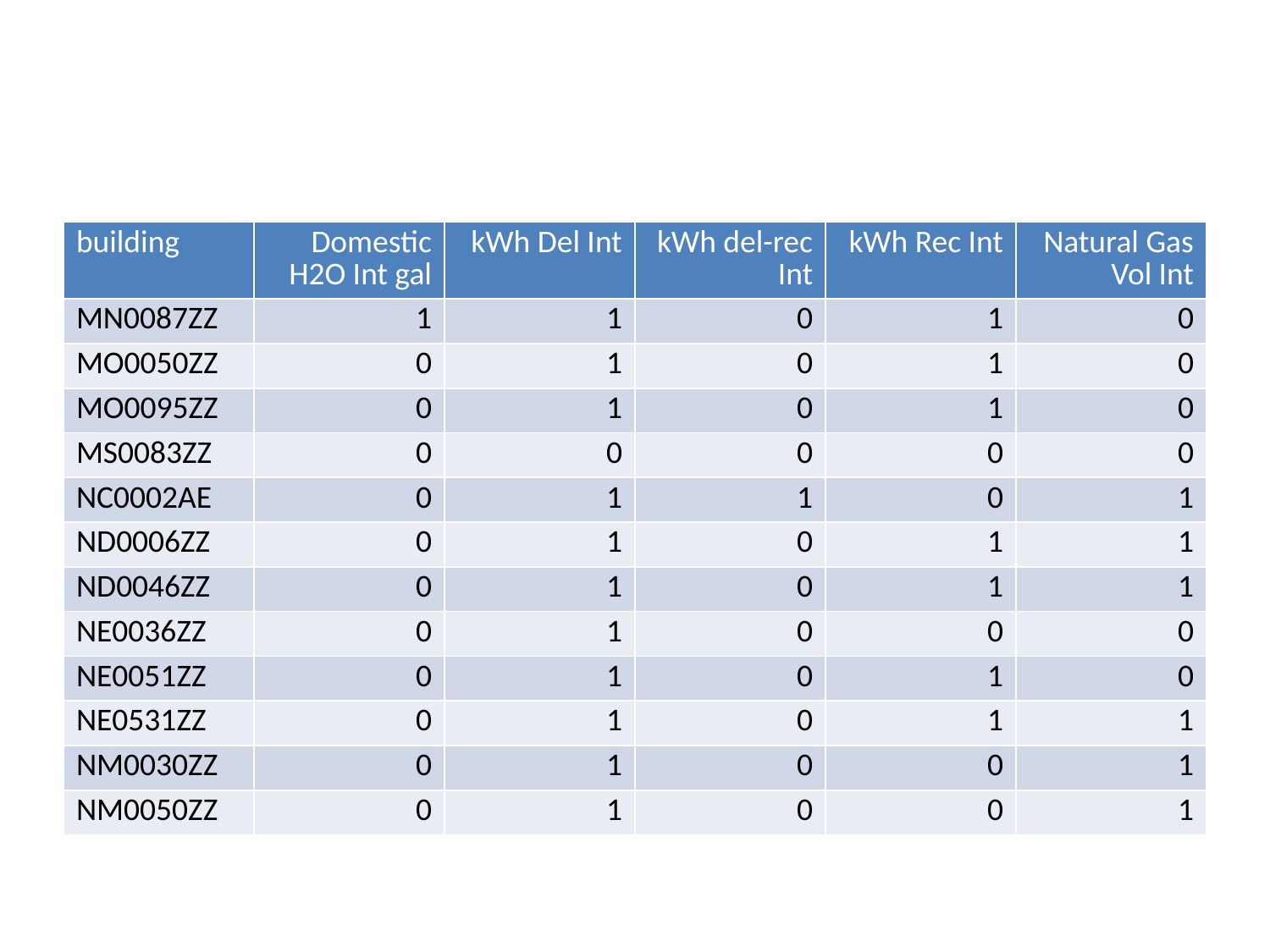

| building | Domestic H2O Int gal | kWh Del Int | kWh del-rec Int | kWh Rec Int | Natural Gas Vol Int |
| --- | --- | --- | --- | --- | --- |
| MN0087ZZ | 1 | 1 | 0 | 1 | 0 |
| MO0050ZZ | 0 | 1 | 0 | 1 | 0 |
| MO0095ZZ | 0 | 1 | 0 | 1 | 0 |
| MS0083ZZ | 0 | 0 | 0 | 0 | 0 |
| NC0002AE | 0 | 1 | 1 | 0 | 1 |
| ND0006ZZ | 0 | 1 | 0 | 1 | 1 |
| ND0046ZZ | 0 | 1 | 0 | 1 | 1 |
| NE0036ZZ | 0 | 1 | 0 | 0 | 0 |
| NE0051ZZ | 0 | 1 | 0 | 1 | 0 |
| NE0531ZZ | 0 | 1 | 0 | 1 | 1 |
| NM0030ZZ | 0 | 1 | 0 | 0 | 1 |
| NM0050ZZ | 0 | 1 | 0 | 0 | 1 |